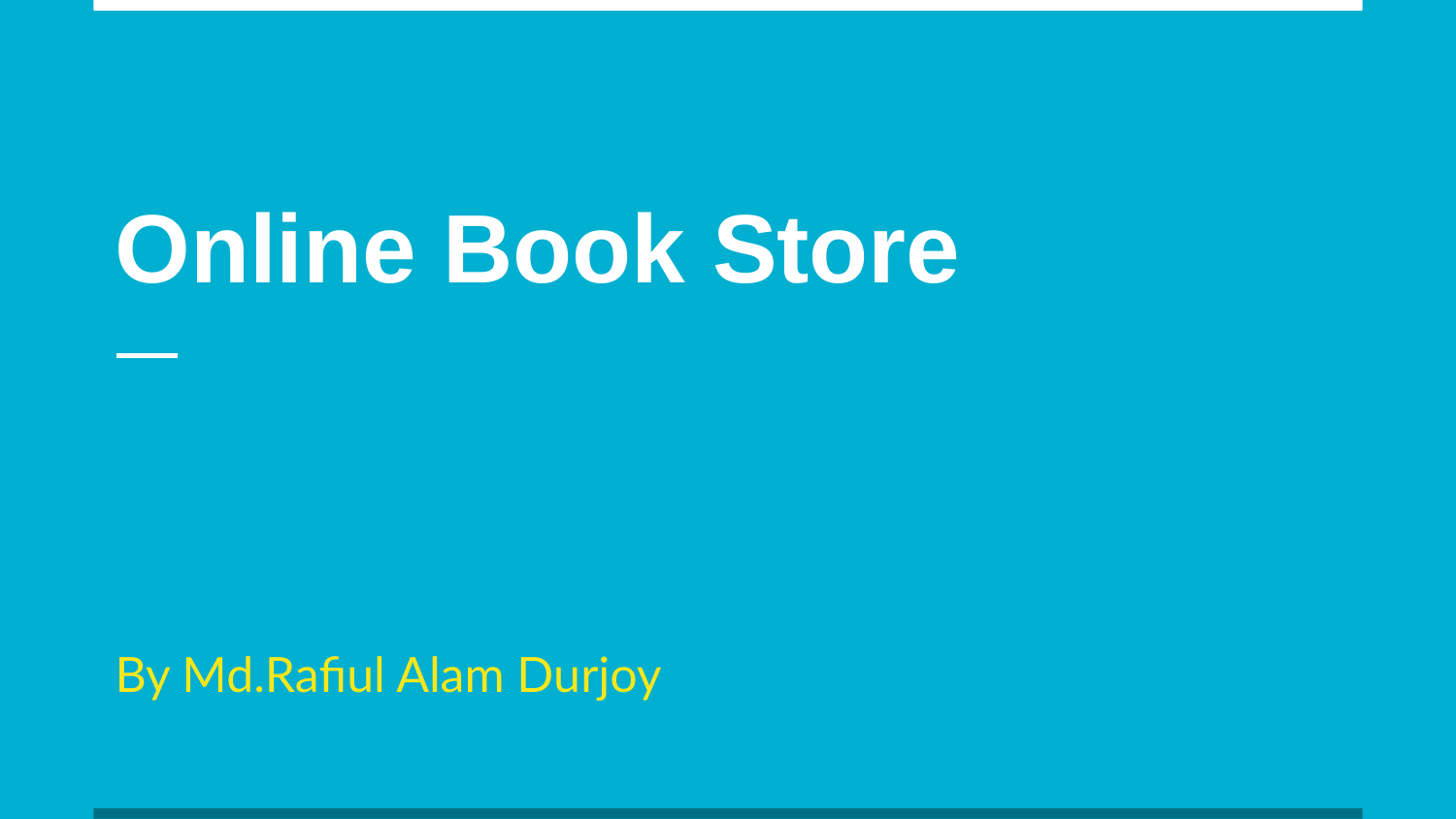

# Online Book Store
By Md.Rafiul Alam Durjoy